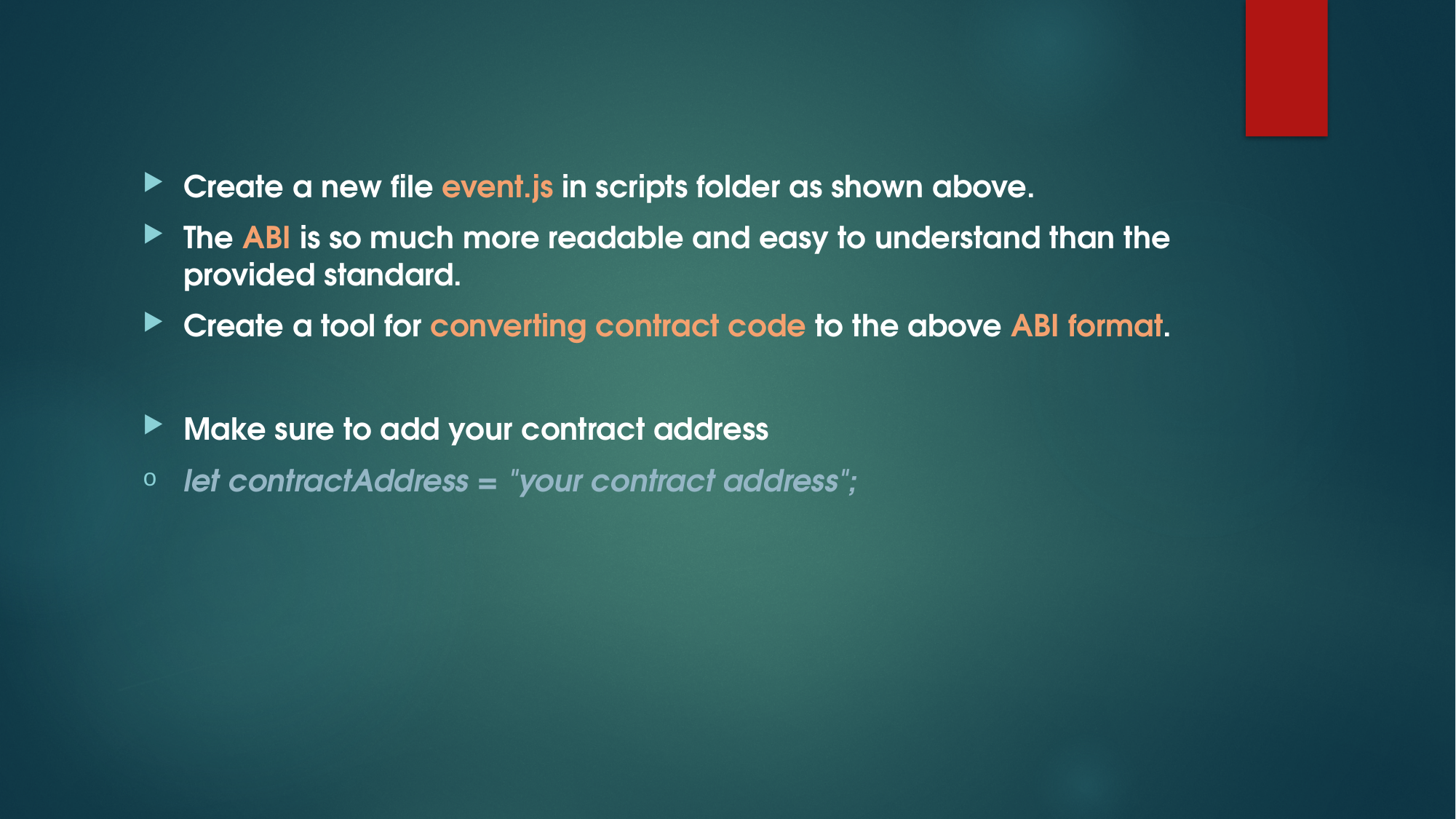

Create a new file event.js in scripts folder as shown above.
The ABI is so much more readable and easy to understand than the provided standard.
Create a tool for converting contract code to the above ABI format.

Make sure to add your contract address
let contractAddress = "your contract address";